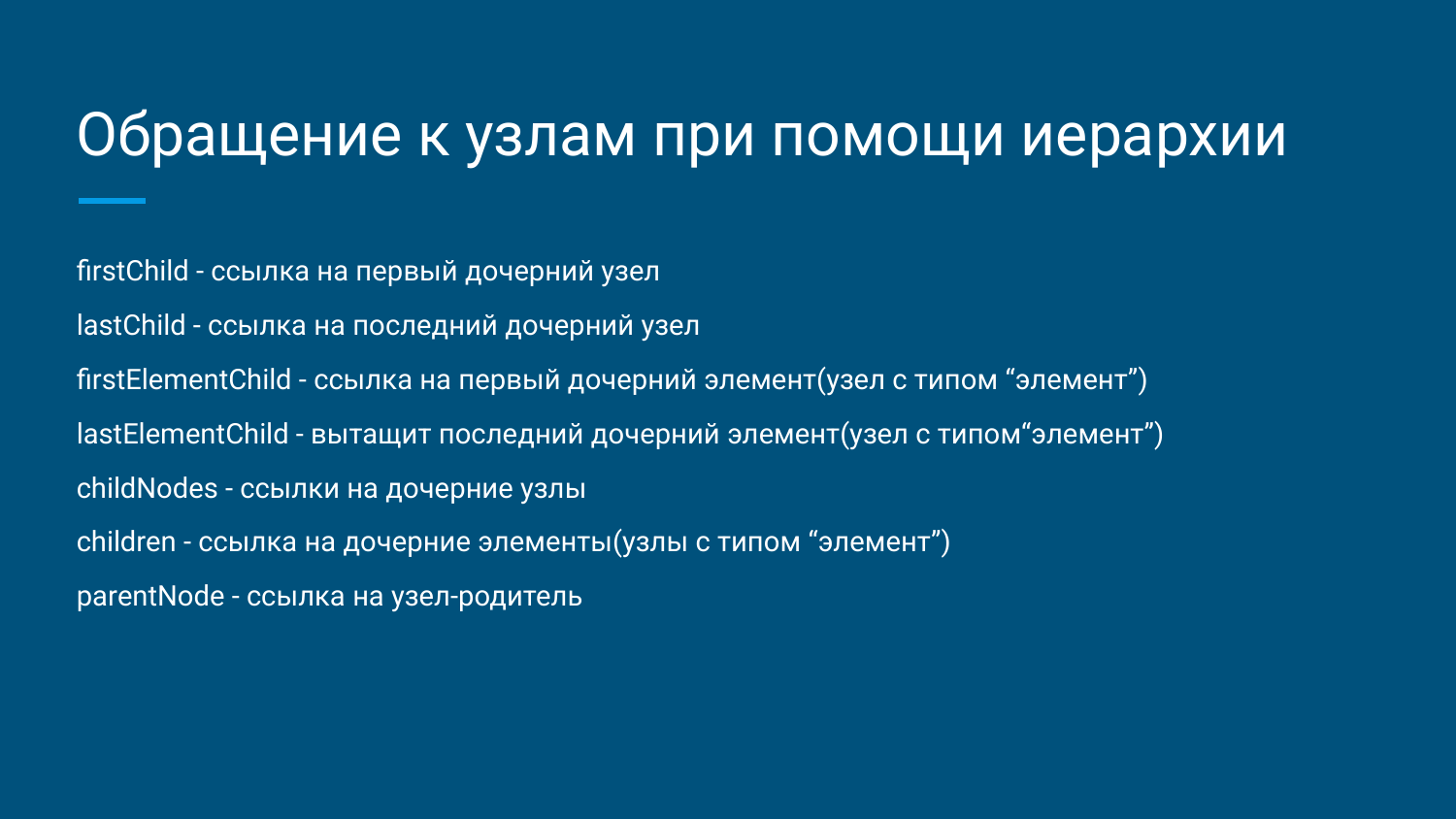

# Обращение к узлам при помощи иерархии
firstChild - ссылка на первый дочерний узел
lastChild - ссылка на последний дочерний узел
firstElementChild - ссылка на первый дочерний элемент(узел с типом “элемент”)
lastElementChild - вытащит последний дочерний элемент(узел с типом“элемент”)
childNodes - ссылки на дочерние узлы
children - ссылка на дочерние элементы(узлы с типом “элемент”)
parentNode - ссылка на узел-родитель